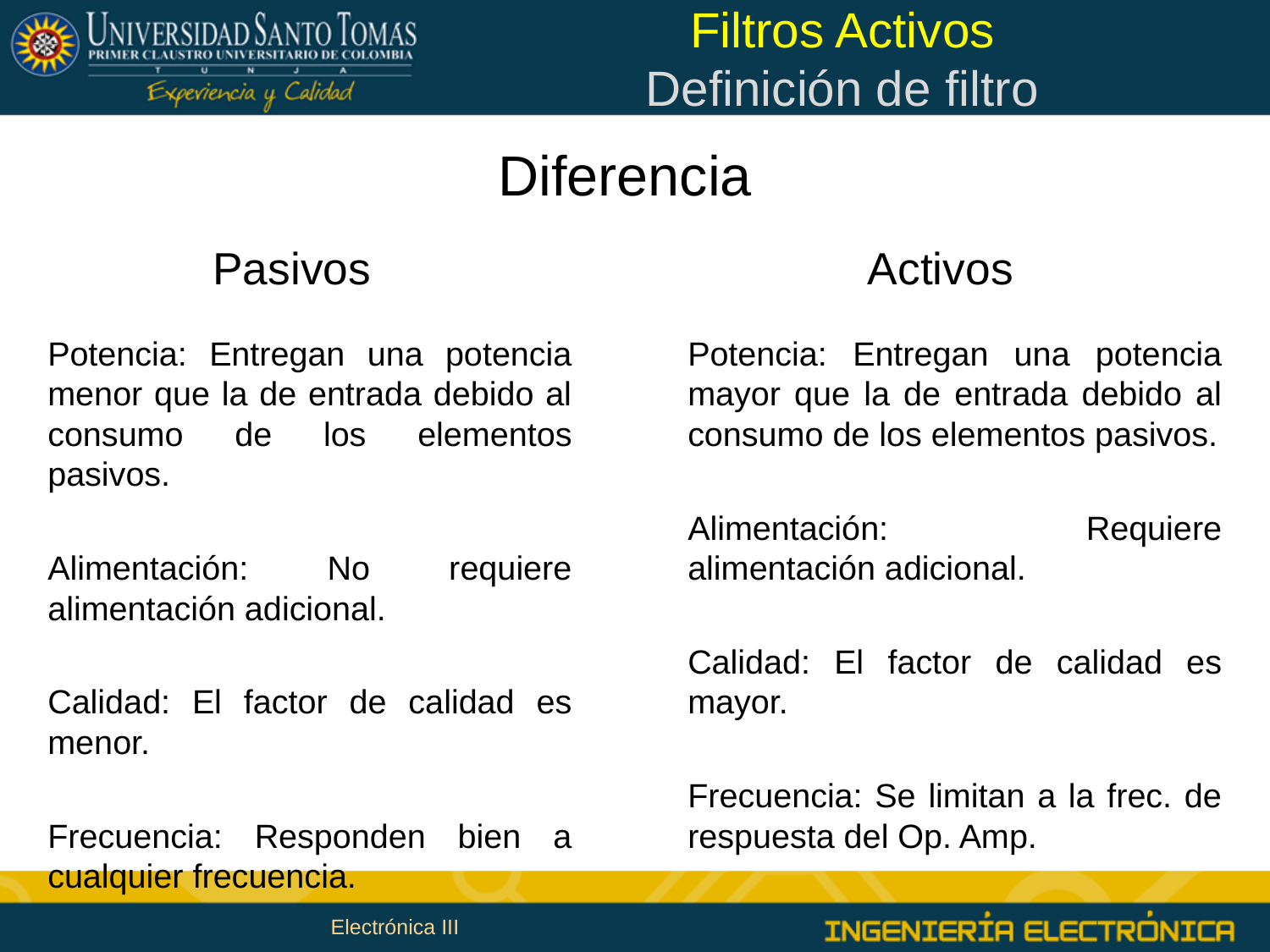

# Filtros Activos
Definición de filtro
Diferencia
Pasivos
Activos
Potencia: Entregan una potencia menor que la de entrada debido al consumo de los elementos pasivos.

Alimentación: No requiere alimentación adicional.

Calidad: El factor de calidad es menor.

Frecuencia: Responden bien a cualquier frecuencia.
Potencia: Entregan una potencia mayor que la de entrada debido al consumo de los elementos pasivos.

Alimentación: Requiere alimentación adicional.

Calidad: El factor de calidad es mayor.

Frecuencia: Se limitan a la frec. de respuesta del Op. Amp.
Electrónica III